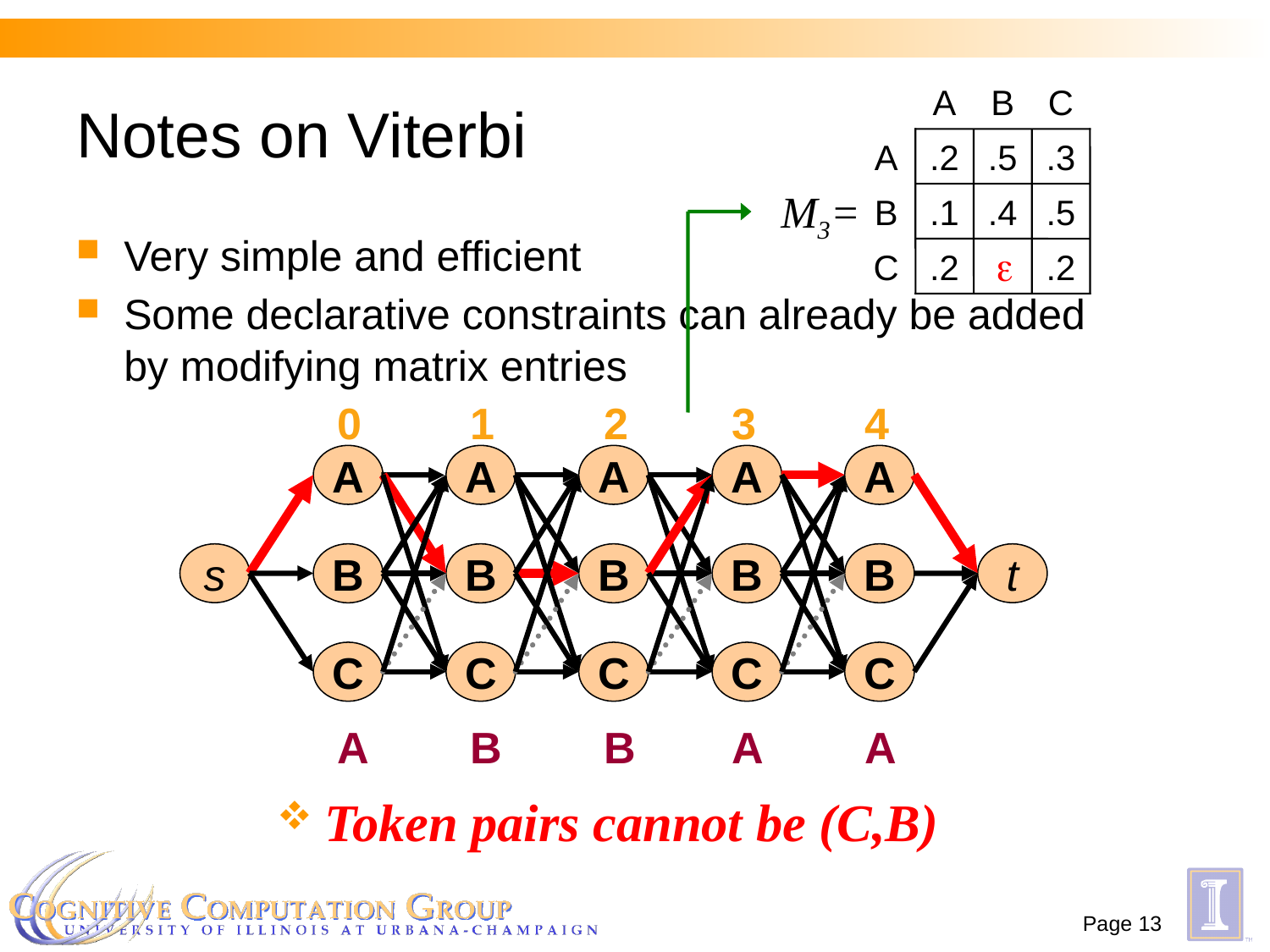

# Notes on Viterbi

A

B

C

A

.2

.5

.3

M3=
B

.1

.4
.5

C

.2

.6
.2

Very simple and efficient
Some declarative constraints can already be added
by modifying matrix entries
ε
0
1
2
3
4
A
B
C
A
B
C
A
B
C
A
B
C
A
B
C
s
t
A
B
B
A
A
Token pairs cannot be (C,B)
Page 13